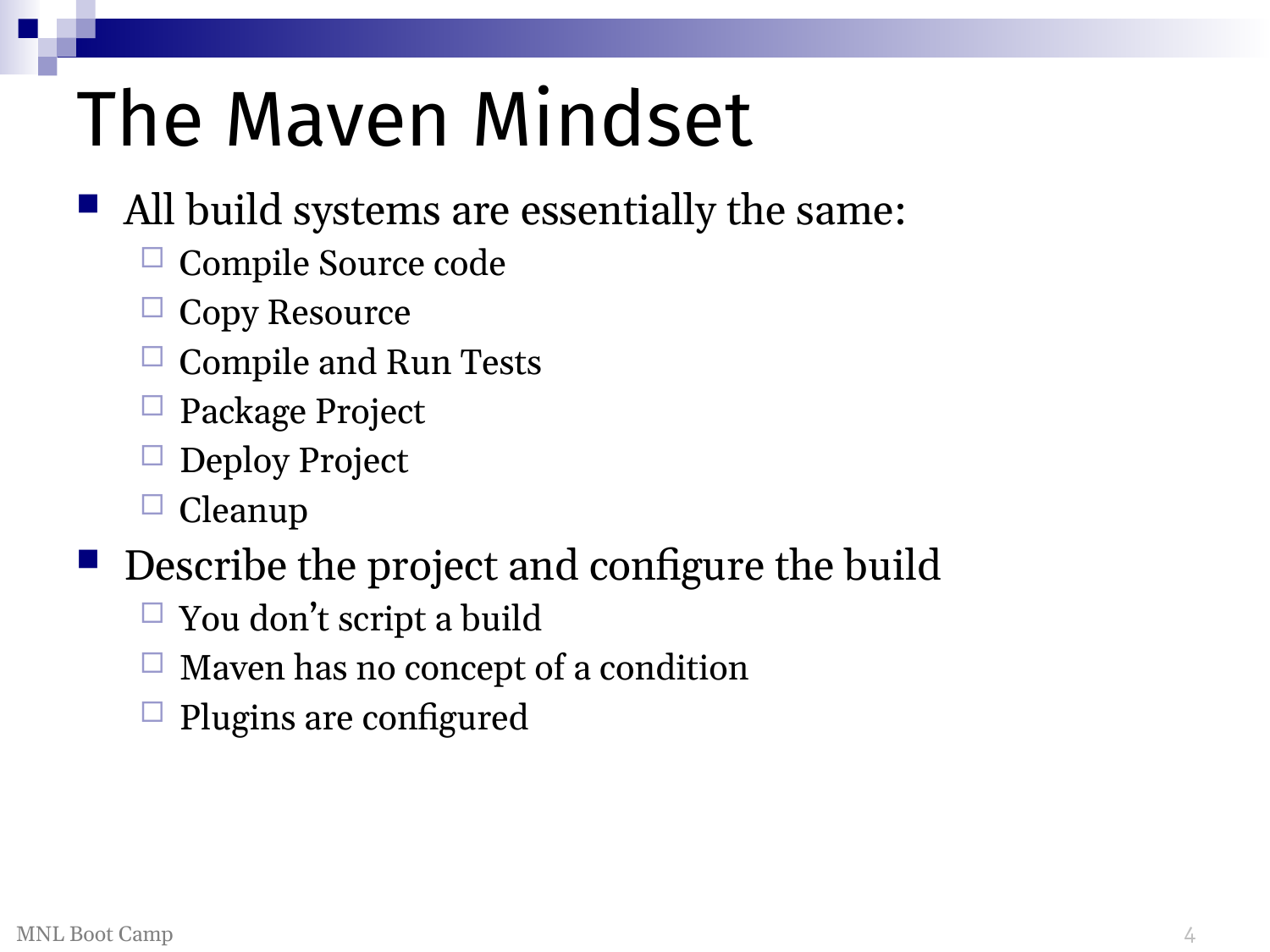

# The Maven Mindset
All build systems are essentially the same:
Compile Source code
Copy Resource
Compile and Run Tests
Package Project
Deploy Project
Cleanup
Describe the project and configure the build
You don’t script a build
Maven has no concept of a condition
Plugins are configured
MNL Boot Camp
4